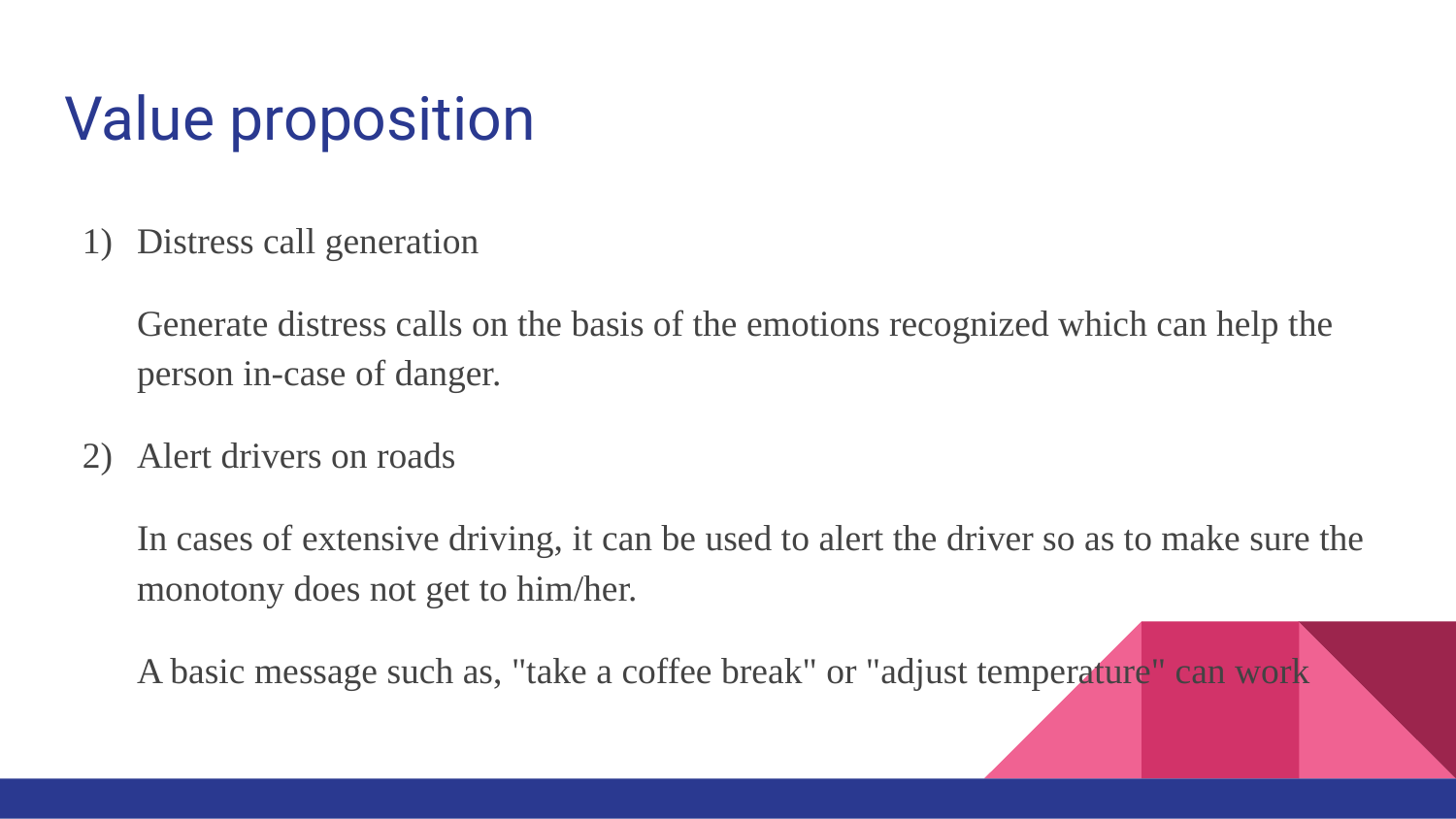

# Value proposition
Distress call generation
Generate distress calls on the basis of the emotions recognized which can help the person in-case of danger.
Alert drivers on roads
In cases of extensive driving, it can be used to alert the driver so as to make sure the monotony does not get to him/her.
A basic message such as, "take a coffee break" or "adjust temperature" can work